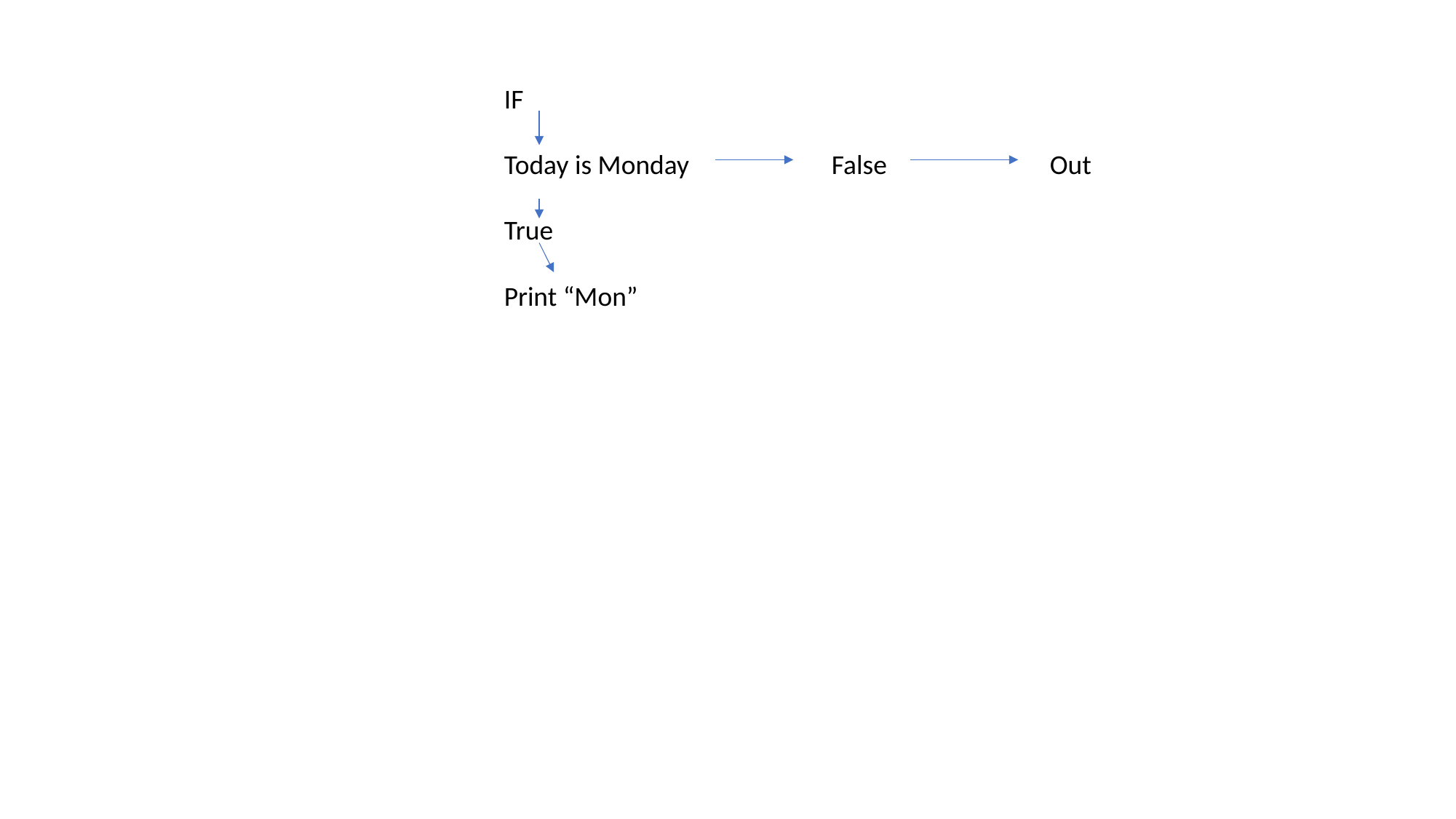

IF

Today is Monday		False 		Out

True

Print “Mon”